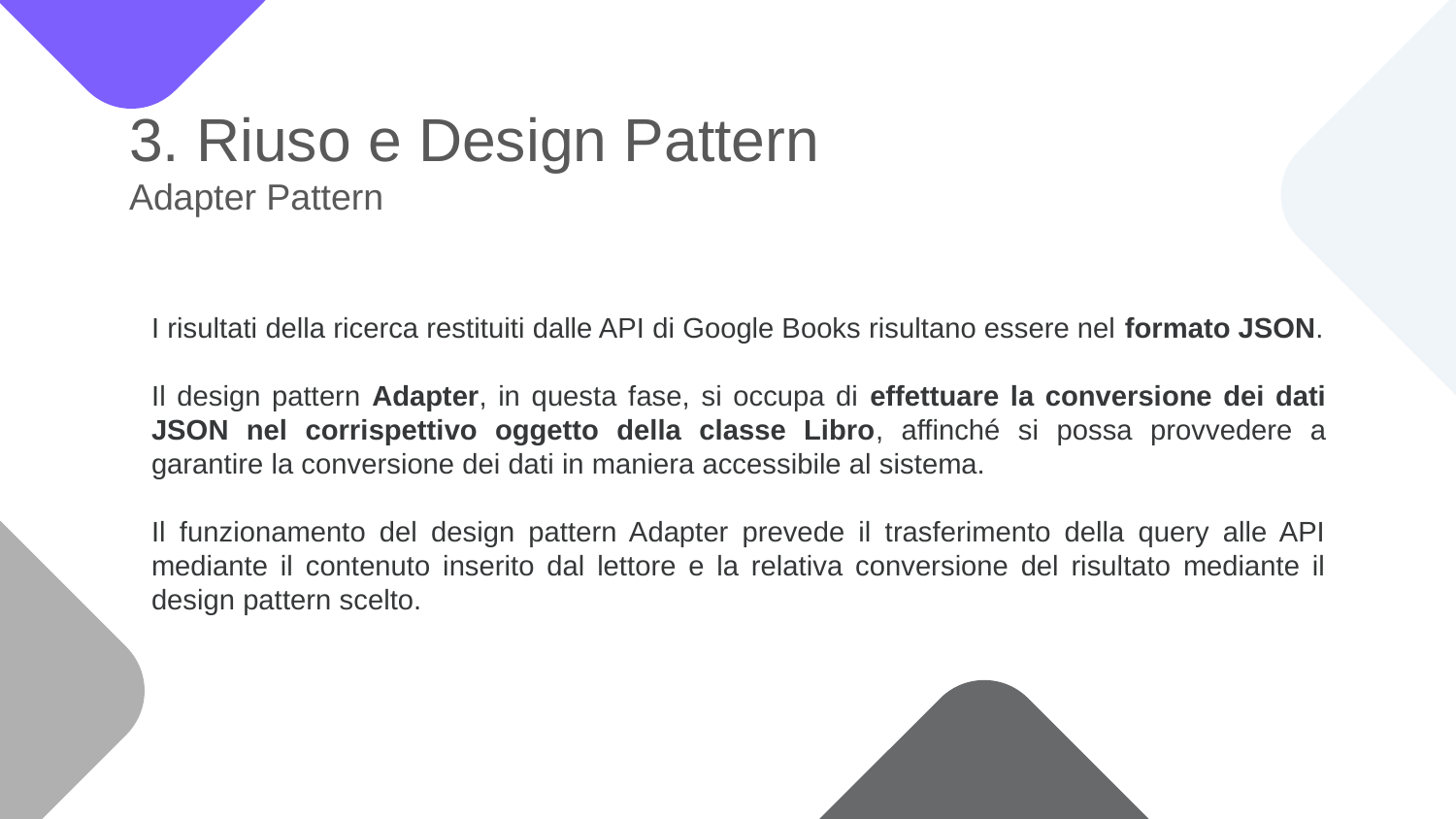

# 3. Riuso e Design Pattern Adapter Pattern
I risultati della ricerca restituiti dalle API di Google Books risultano essere nel formato JSON.

Il design pattern Adapter, in questa fase, si occupa di effettuare la conversione dei dati JSON nel corrispettivo oggetto della classe Libro, affinché si possa provvedere a garantire la conversione dei dati in maniera accessibile al sistema.

Il funzionamento del design pattern Adapter prevede il trasferimento della query alle API mediante il contenuto inserito dal lettore e la relativa conversione del risultato mediante il design pattern scelto.